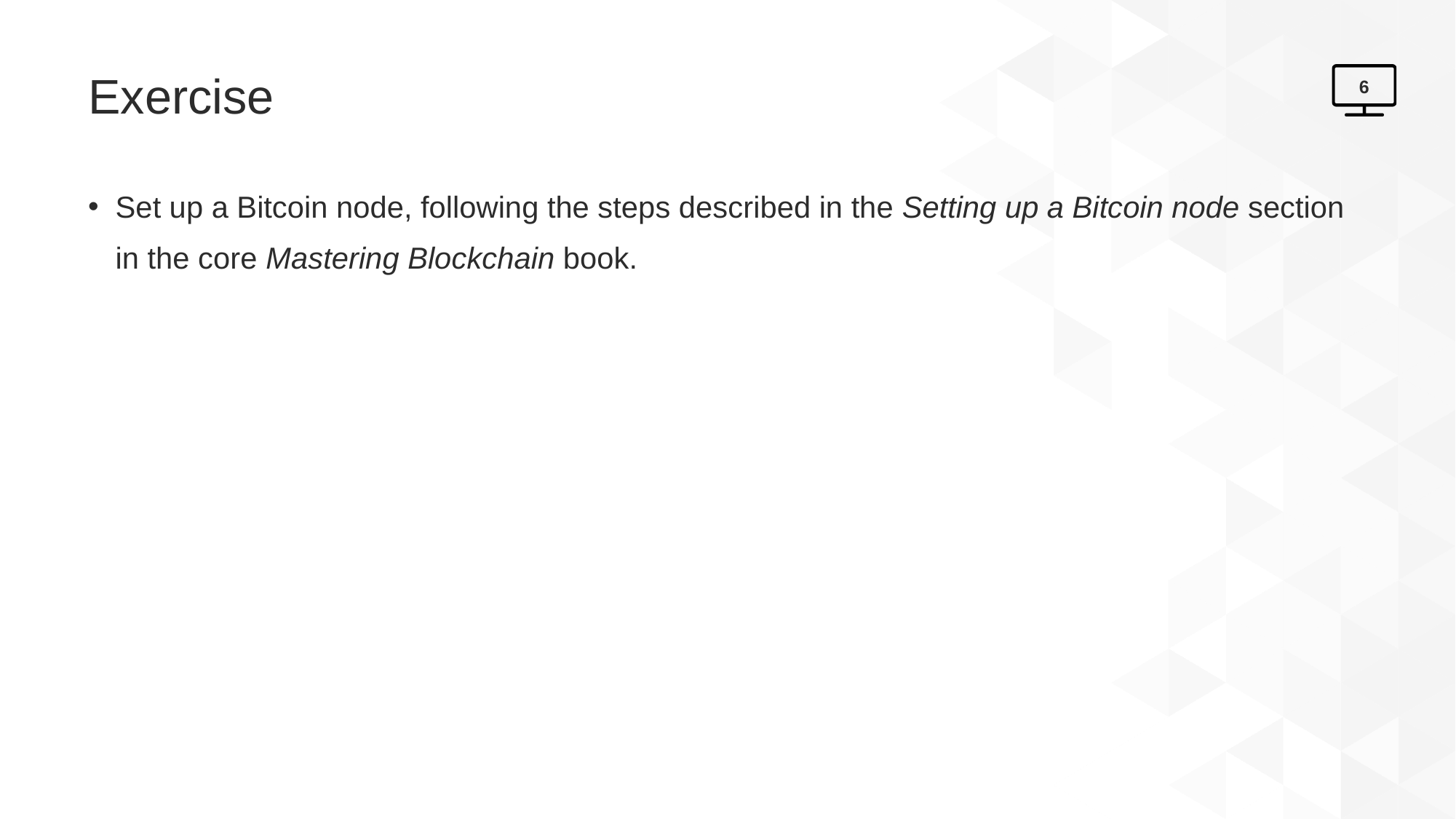

# Exercise
6
Set up a Bitcoin node, following the steps described in the Setting up a Bitcoin node section in the core Mastering Blockchain book.